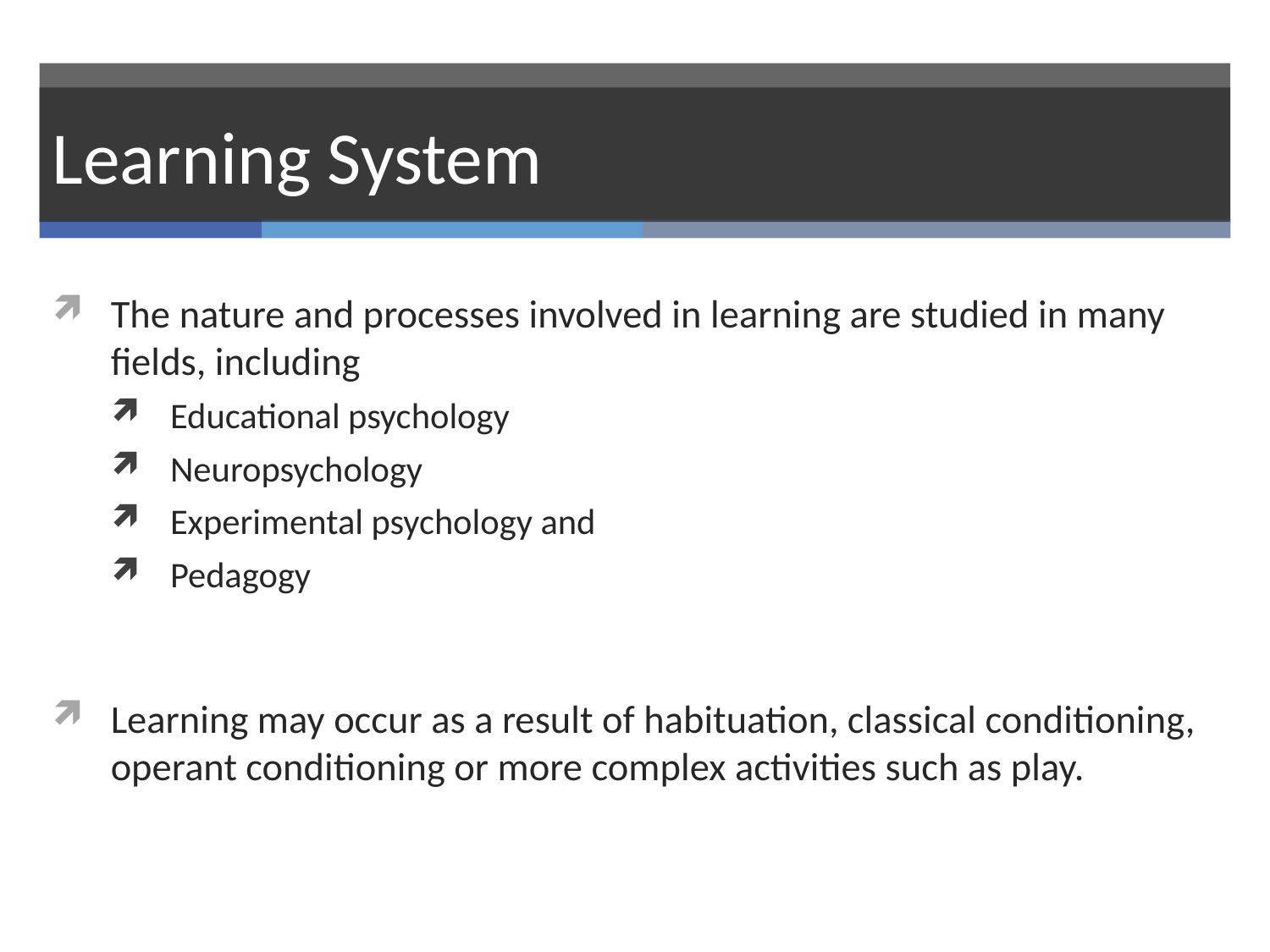

# Learning System
The nature and processes involved in learning are studied in many fields, including
Educational psychology
Neuropsychology
Experimental psychology and
Pedagogy

Learning may occur as a result of habituation, classical conditioning, operant conditioning or more complex activities such as play.